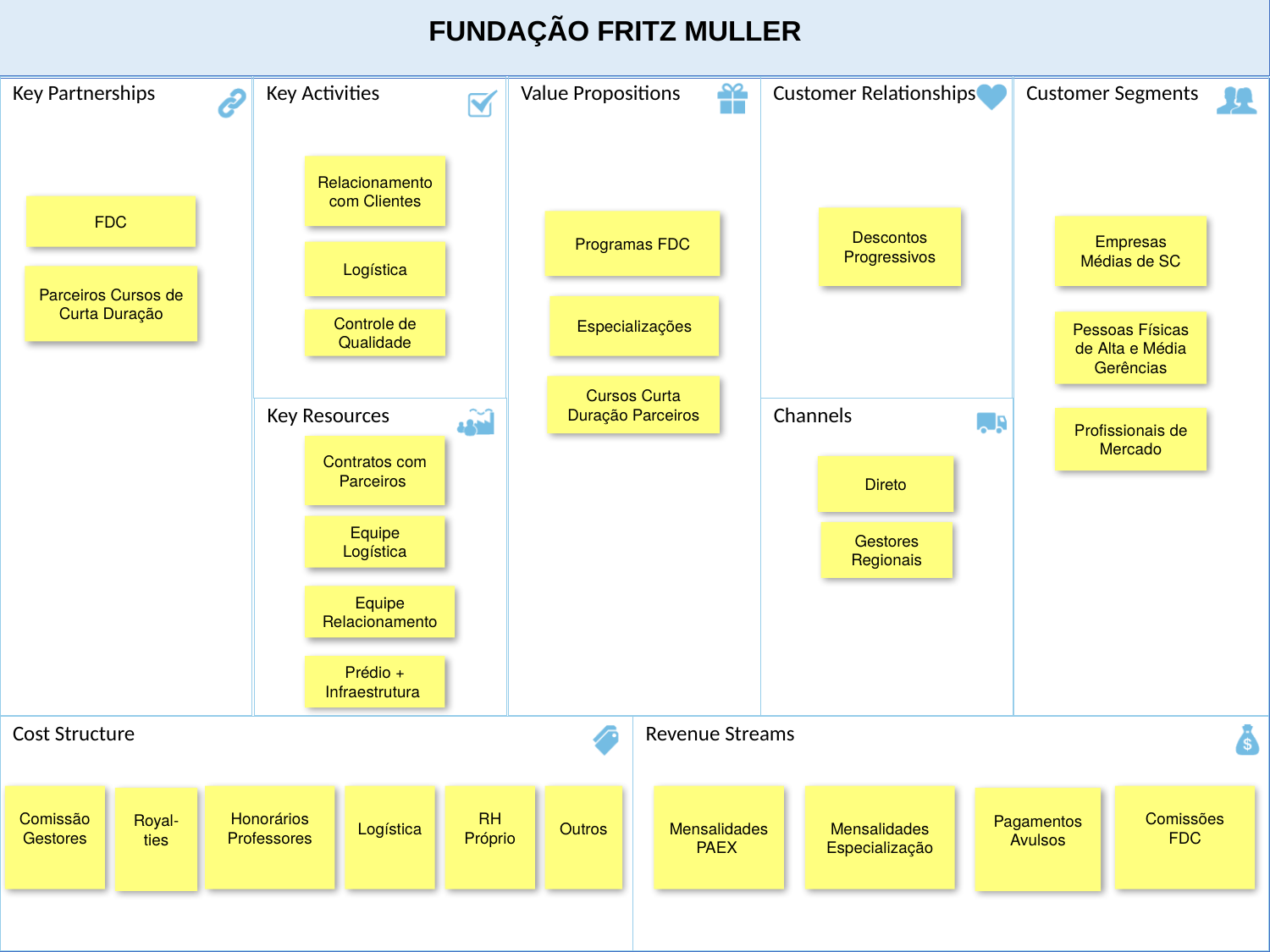

# FUNDAÇÃO FRITZ MULLER
Key Partnerships
Value Propositions
Customer Segments
Key Activities
Customer Relationships
Relacionamento com Clientes
FDC
Descontos Progressivos
Programas FDC
Empresas Médias de SC
Logística
Parceiros Cursos de Curta Duração
Especializações
Controle de Qualidade
Pessoas Físicas de Alta e Média Gerências
Cursos Curta Duração Parceiros
Key Resources
Channels
Profissionais de Mercado
Contratos com Parceiros
Direto
Equipe Logística
Gestores Regionais
Equipe Relacionamento
Prédio + Infraestrutura
Cost Structure
Revenue Streams
Comissão Gestores

Honorários Professores

Logística

RH Próprio

Outros

Mensalidades PAEX
Mensalidades Especialização
Comissões FDC

Royal-ties

Pagamentos Avulsos